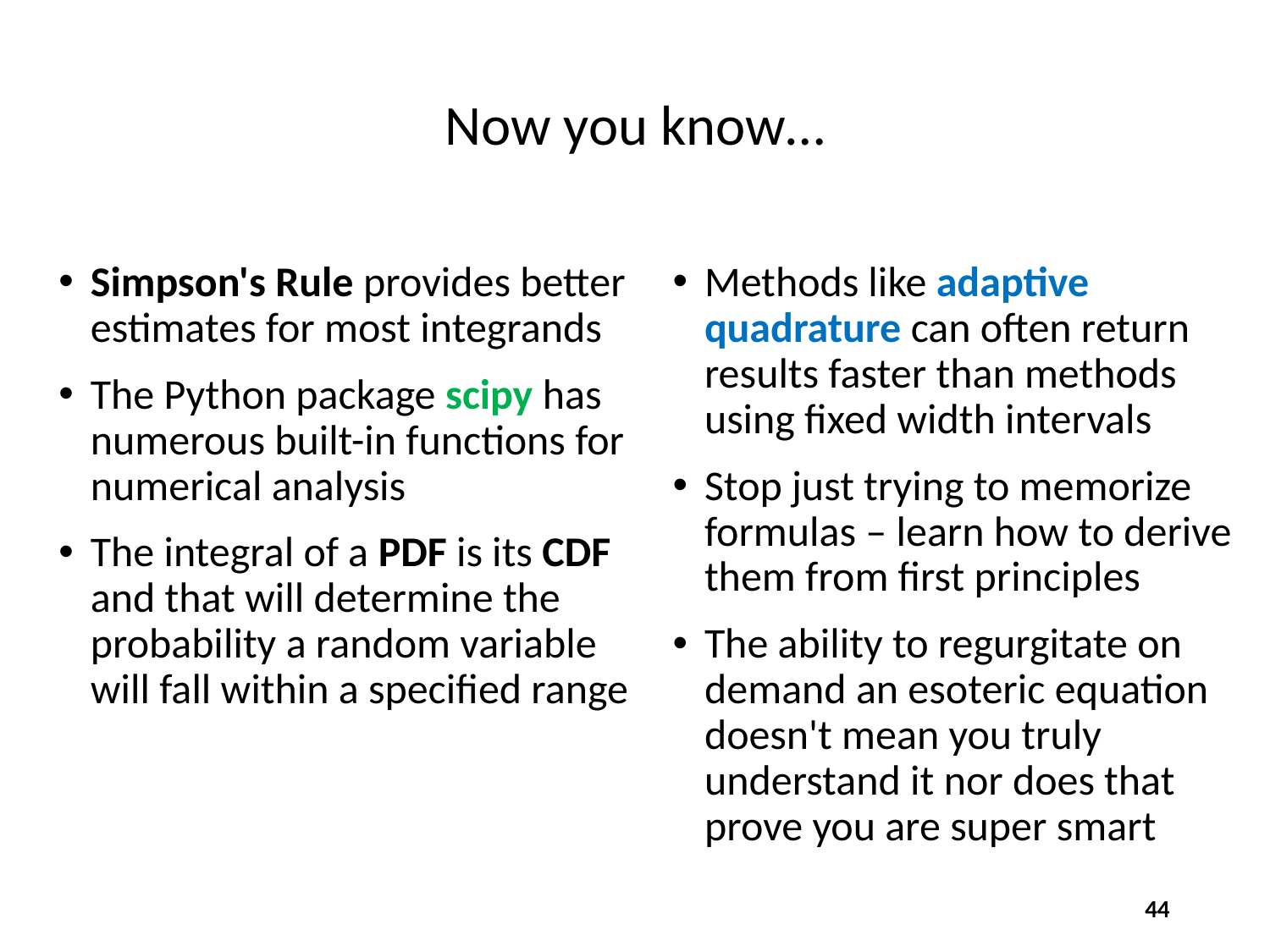

# Now you know…
Simpson's Rule provides better estimates for most integrands
The Python package scipy has numerous built-in functions for numerical analysis
The integral of a PDF is its CDF and that will determine the probability a random variable will fall within a specified range
Methods like adaptive quadrature can often return results faster than methods using fixed width intervals
Stop just trying to memorize formulas – learn how to derive them from first principles
The ability to regurgitate on demand an esoteric equation doesn't mean you truly understand it nor does that prove you are super smart

44